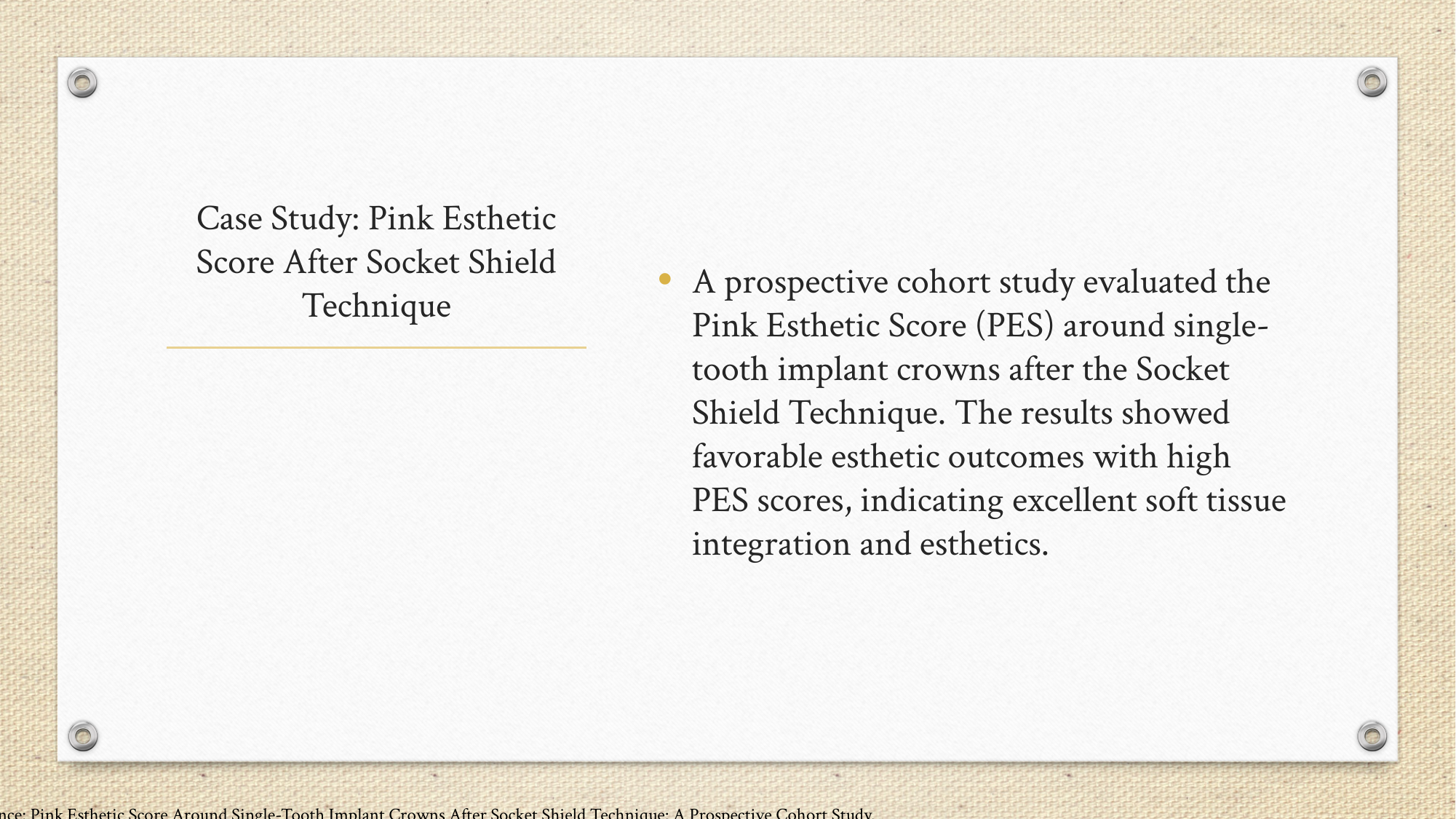

A prospective cohort study evaluated the Pink Esthetic Score (PES) around single-tooth implant crowns after the Socket Shield Technique. The results showed favorable esthetic outcomes with high PES scores, indicating excellent soft tissue integration and esthetics.
# Case Study: Pink Esthetic Score After Socket Shield Technique

PubMed Reference: Pink Esthetic Score Around Single-Tooth Implant Crowns After Socket Shield Technique: A Prospective Cohort Study.